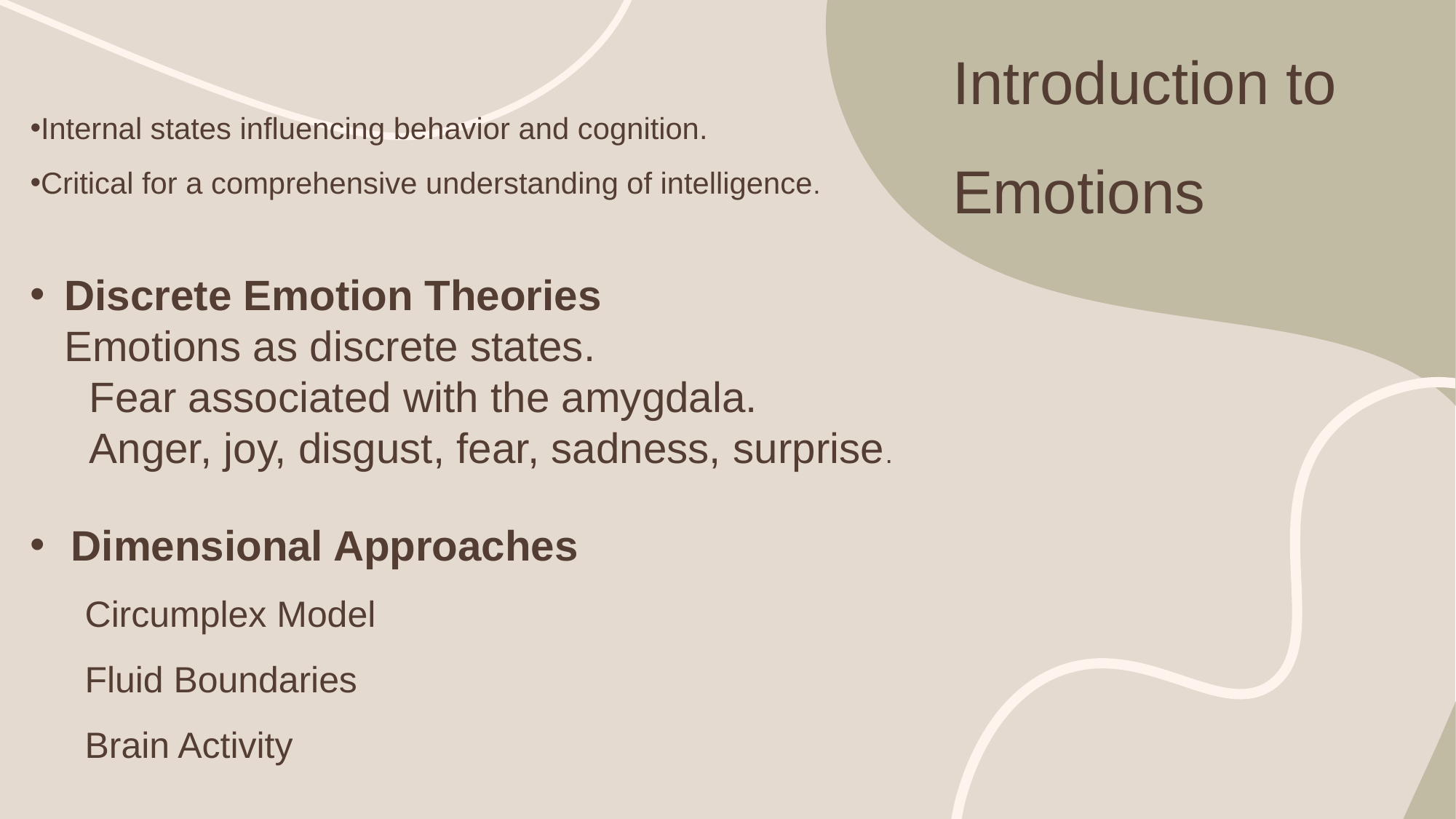

Internal states influencing behavior and cognition.
Critical for a comprehensive understanding of intelligence.

# Introduction to Emotions
Discrete Emotion Theories
Emotions as discrete states.
     Fear associated with the amygdala.
     Anger, joy, disgust, fear, sadness, surprise.

Dimensional Approaches
Circumplex Model
Fluid Boundaries
Brain Activity